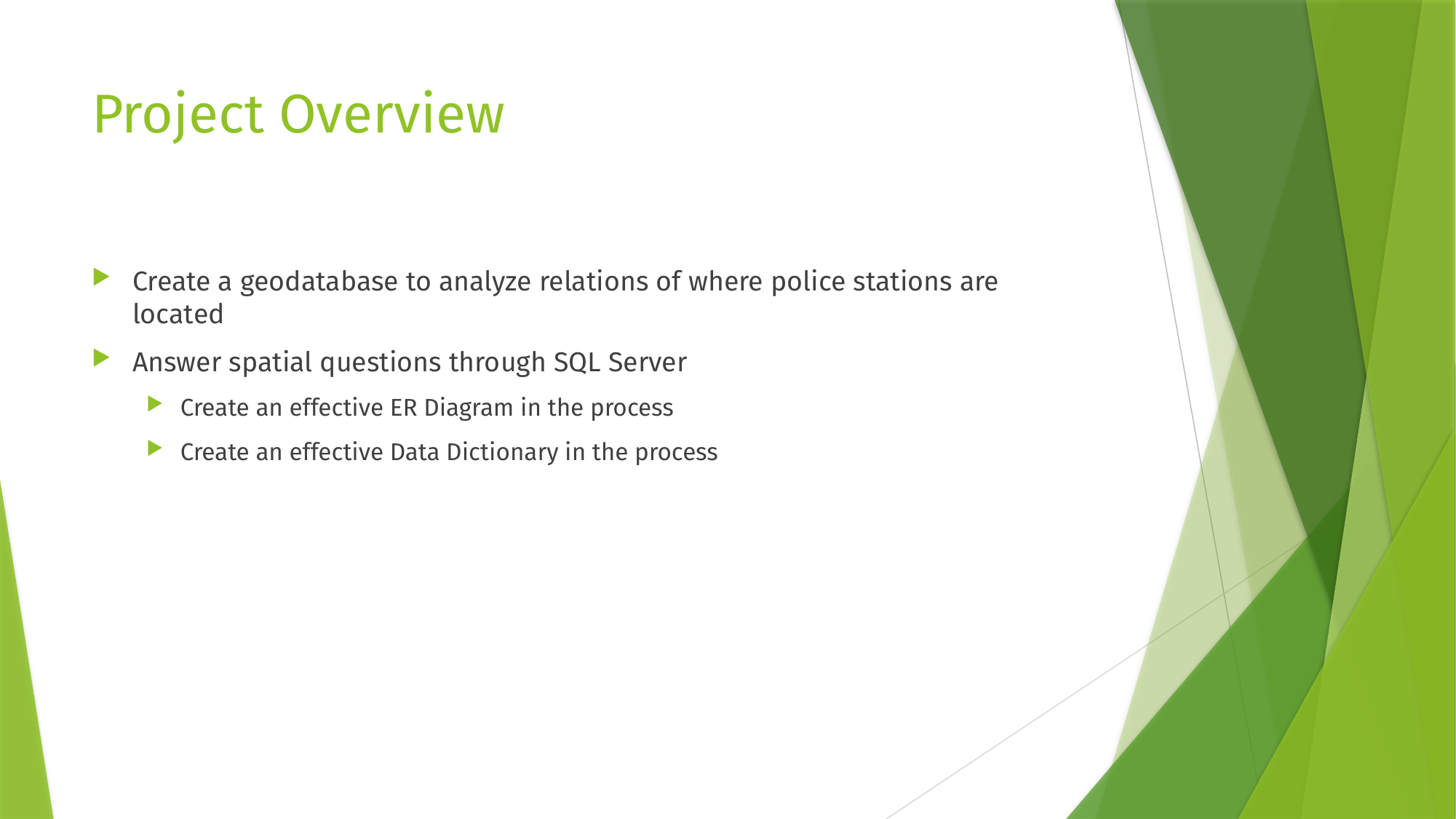

# Project Overview
Create a geodatabase to analyze relations of where police stations are located
Answer spatial questions through SQL Server
Create an effective ER Diagram in the process
Create an effective Data Dictionary in the process